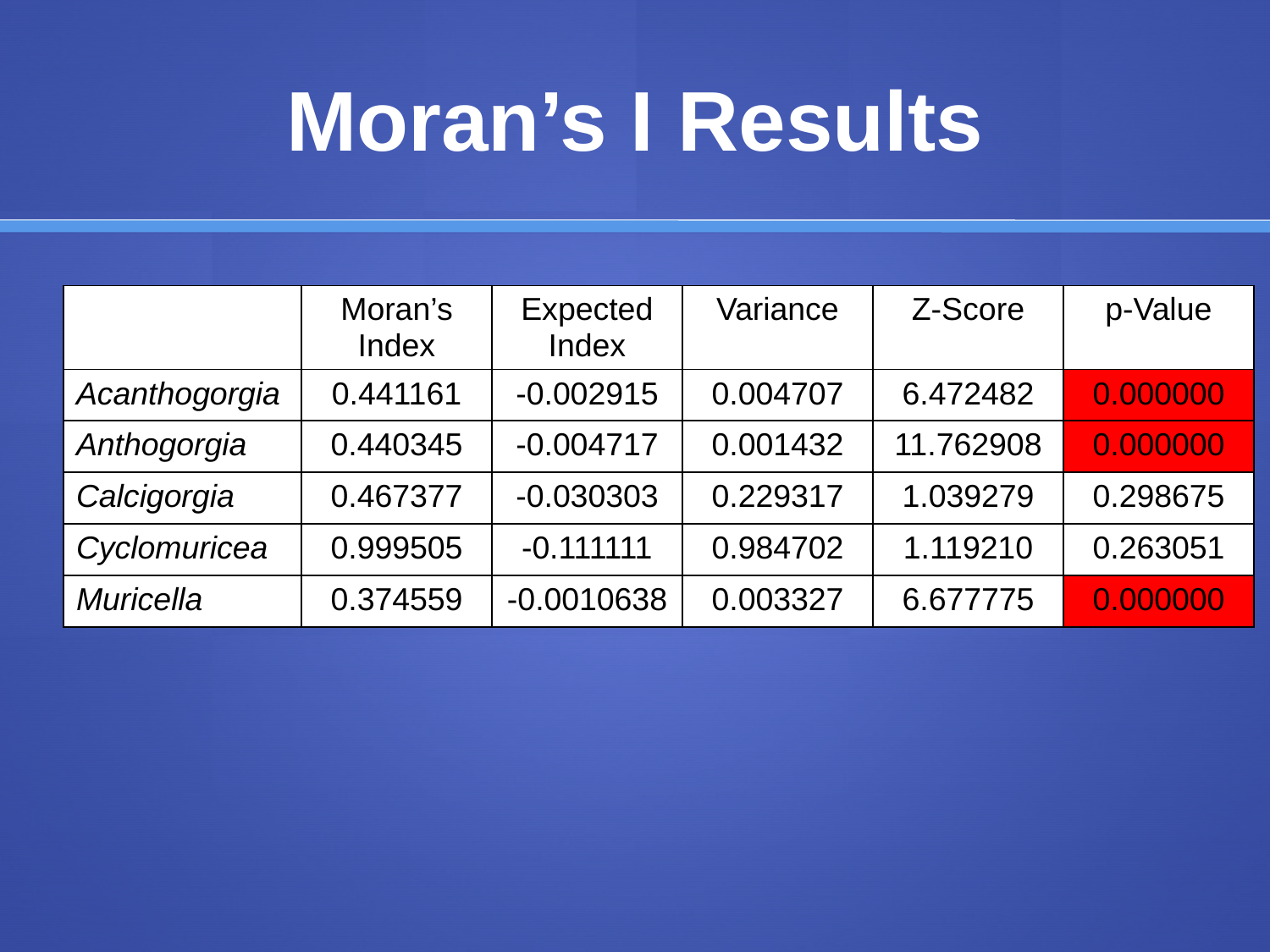

# Moran’s I Results
|  | Moran’s Index | Expected Index | Variance | Z-Score | p-Value |
| --- | --- | --- | --- | --- | --- |
| Acanthogorgia | 0.441161 | -0.002915 | 0.004707 | 6.472482 | 0.000000 |
| Anthogorgia | 0.440345 | -0.004717 | 0.001432 | 11.762908 | 0.000000 |
| Calcigorgia | 0.467377 | -0.030303 | 0.229317 | 1.039279 | 0.298675 |
| Cyclomuricea | 0.999505 | -0.111111 | 0.984702 | 1.119210 | 0.263051 |
| Muricella | 0.374559 | -0.0010638 | 0.003327 | 6.677775 | 0.000000 |